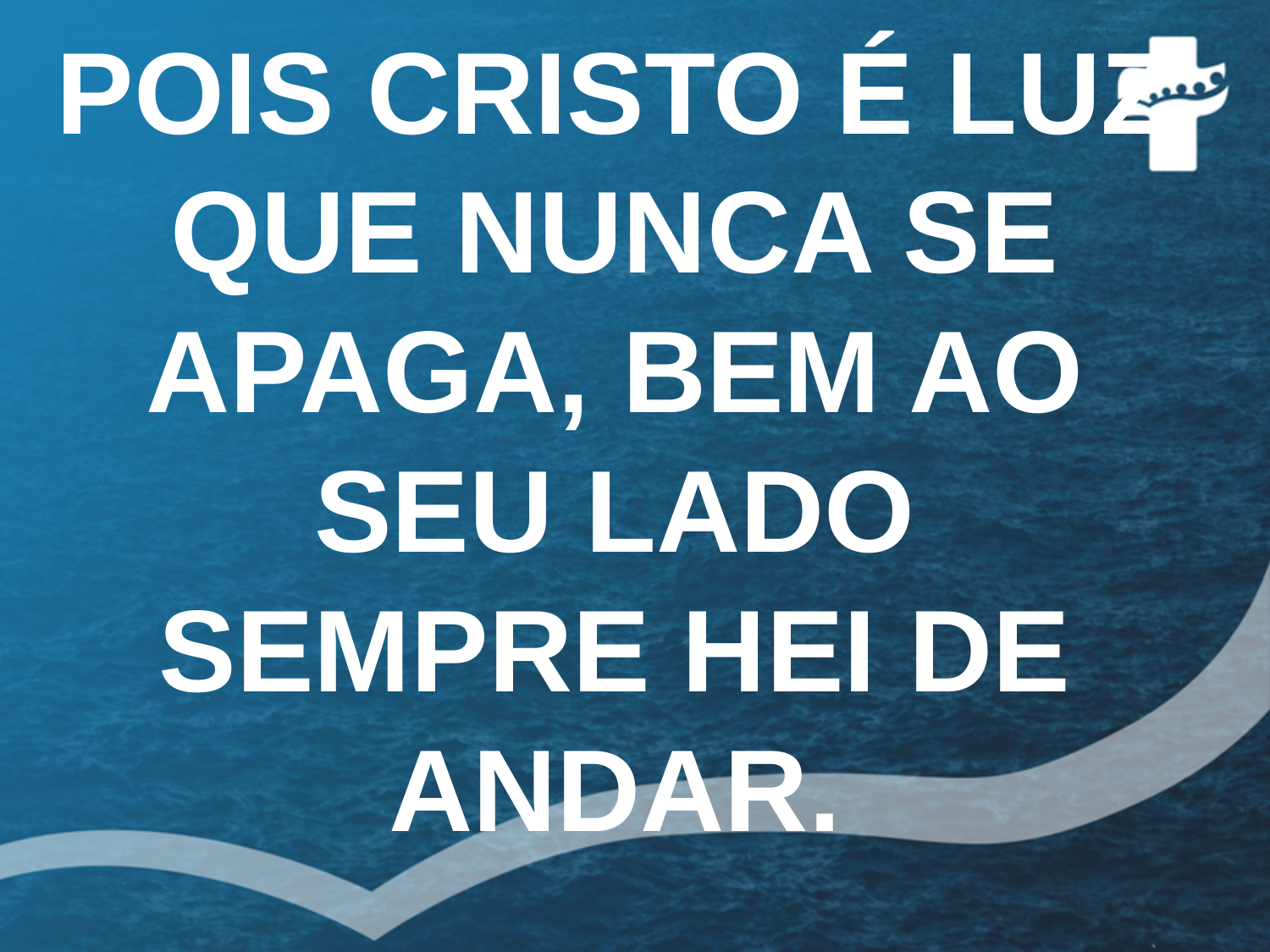

# POIS CRISTO É LUZ QUE NUNCA SE APAGA, BEM AO SEU LADO SEMPRE HEI DE ANDAR.